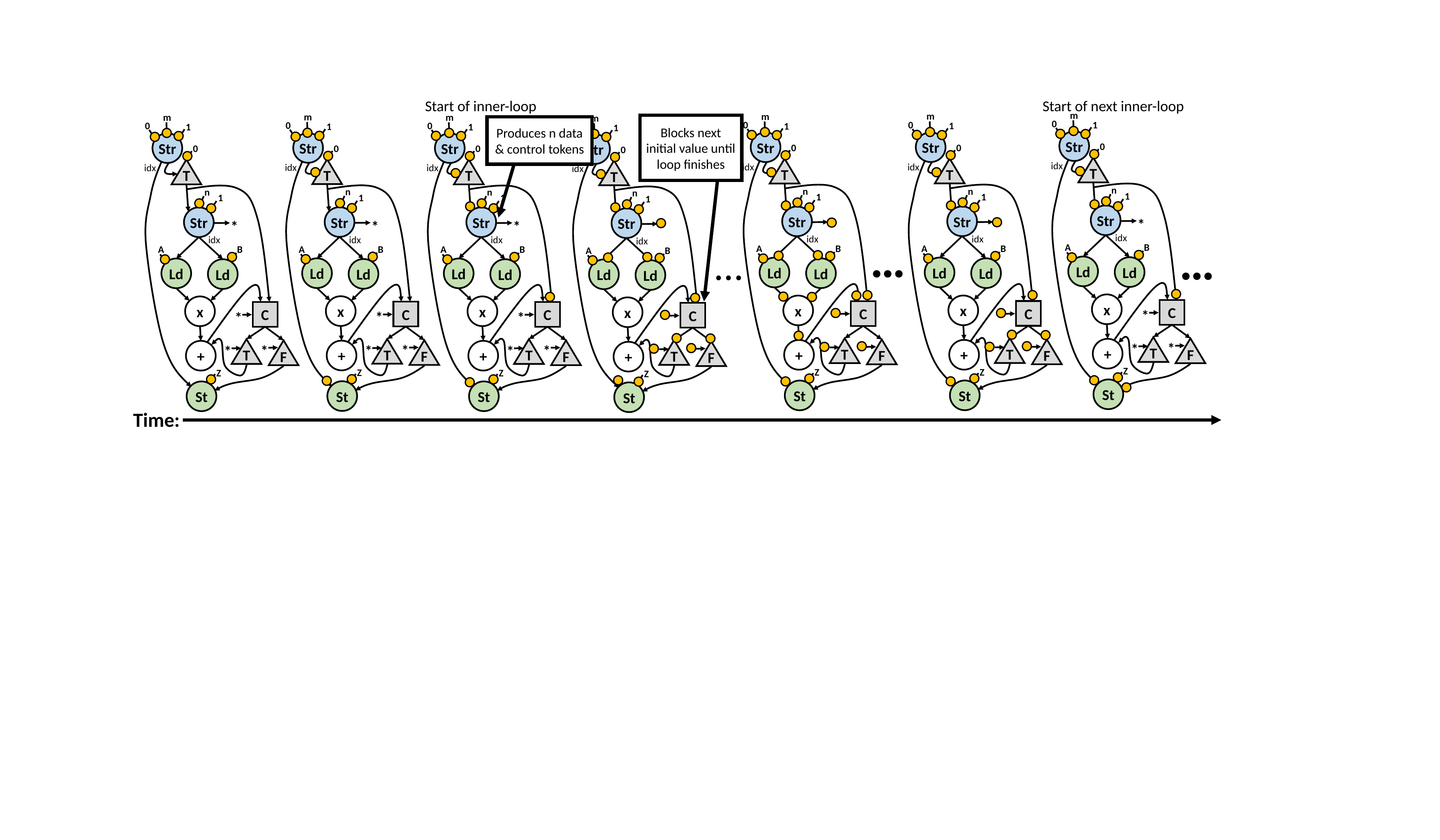

Start of inner-loop
Start of next inner-loop
m
0
1
Str
0
idx
T
=

n

1
Str
*
idx
A
B

Ld
Ld

x
C
*
*
*

T
F
+
Z

St
m
0
1
Str
0
idx
T
=

n

1
Str
*
idx
A
B

Ld
Ld

x
C
*
*
*

T
F
+
Z

St
m
0
1
Str
0
idx
T
=

n

1
Str
*
idx
A
B

Ld
Ld

x
C
*
*
*

T
F
+
Z

St
m
0
1
Str
0
idx
T
=

n

1
Str
*
idx
A
B

Ld
Ld

x
C
*
*
*

T
F
+
Z

St
m
0
1
Str
0
idx
T
=

n

1
Str
*
idx
A
B

Ld
Ld

x
C
*
*
*

T
F
+
Z

St
m
0
1
Str
0
idx
T
=

n

1
Str
*
idx
A
B

Ld
Ld

x
C
*
*
*

T
F
+
Z

St
m
0
1
Str
0
idx
T
=

n

1
Str
*
idx
A
B

Ld
Ld

x
C
*
*
*

T
F
+
Z

St
Blocks next initial value until loop finishes
Produces n data & control tokens

…
…
…

Time: